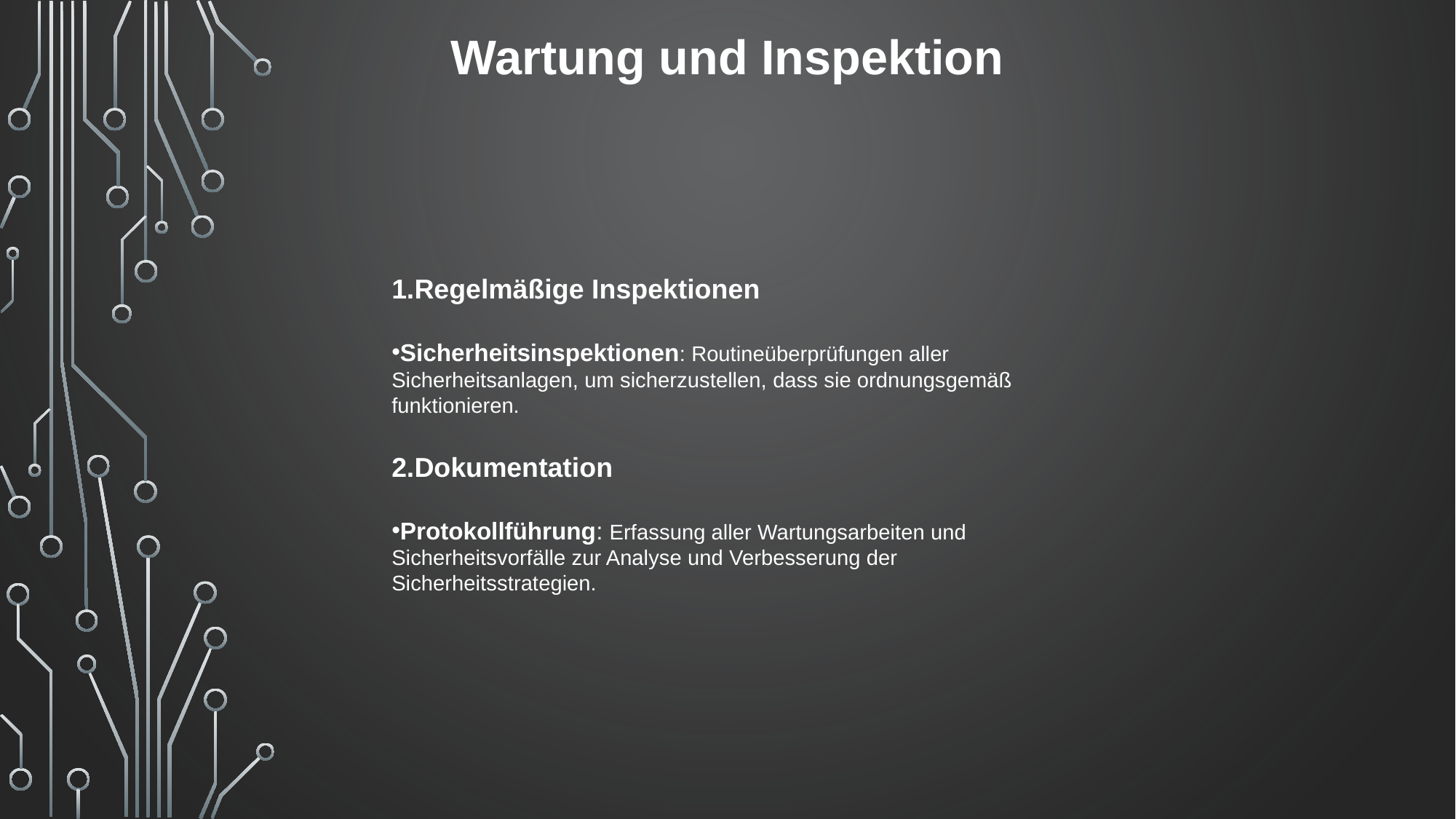

Wartung und Inspektion
1.Regelmäßige Inspektionen

Sicherheitsinspektionen: Routineüberprüfungen aller Sicherheitsanlagen, um sicherzustellen, dass sie ordnungsgemäß funktionieren.

2.Dokumentation

Protokollführung: Erfassung aller Wartungsarbeiten und Sicherheitsvorfälle zur Analyse und Verbesserung der Sicherheitsstrategien.